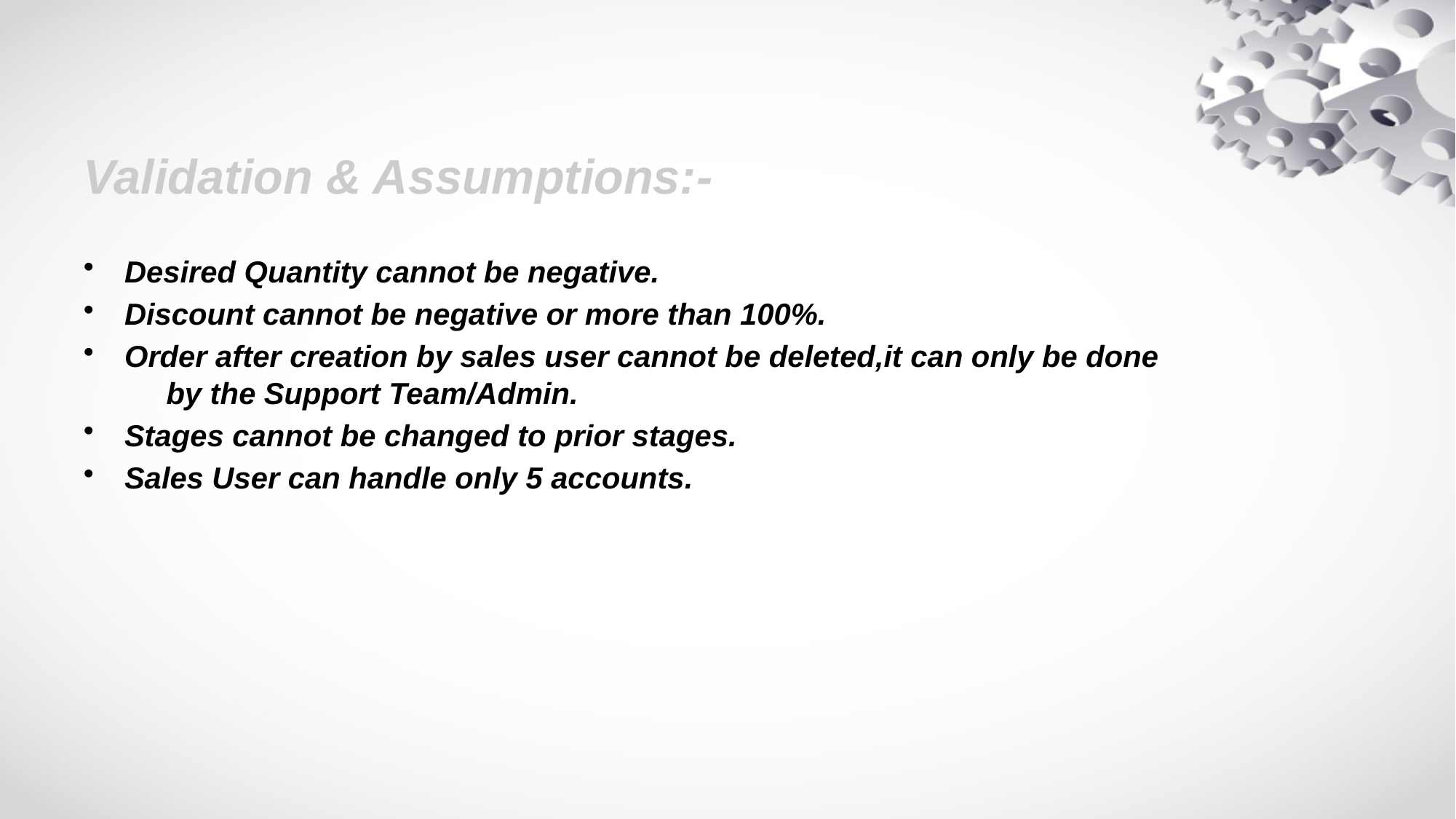

Validation & Assumptions:-

Desired Quantity cannot be negative.
Discount cannot be negative or more than 100%.
Order after creation by sales user cannot be deleted,it can only be done      by the Support Team/Admin.
Stages cannot be changed to prior stages.
Sales User can handle only 5 accounts.